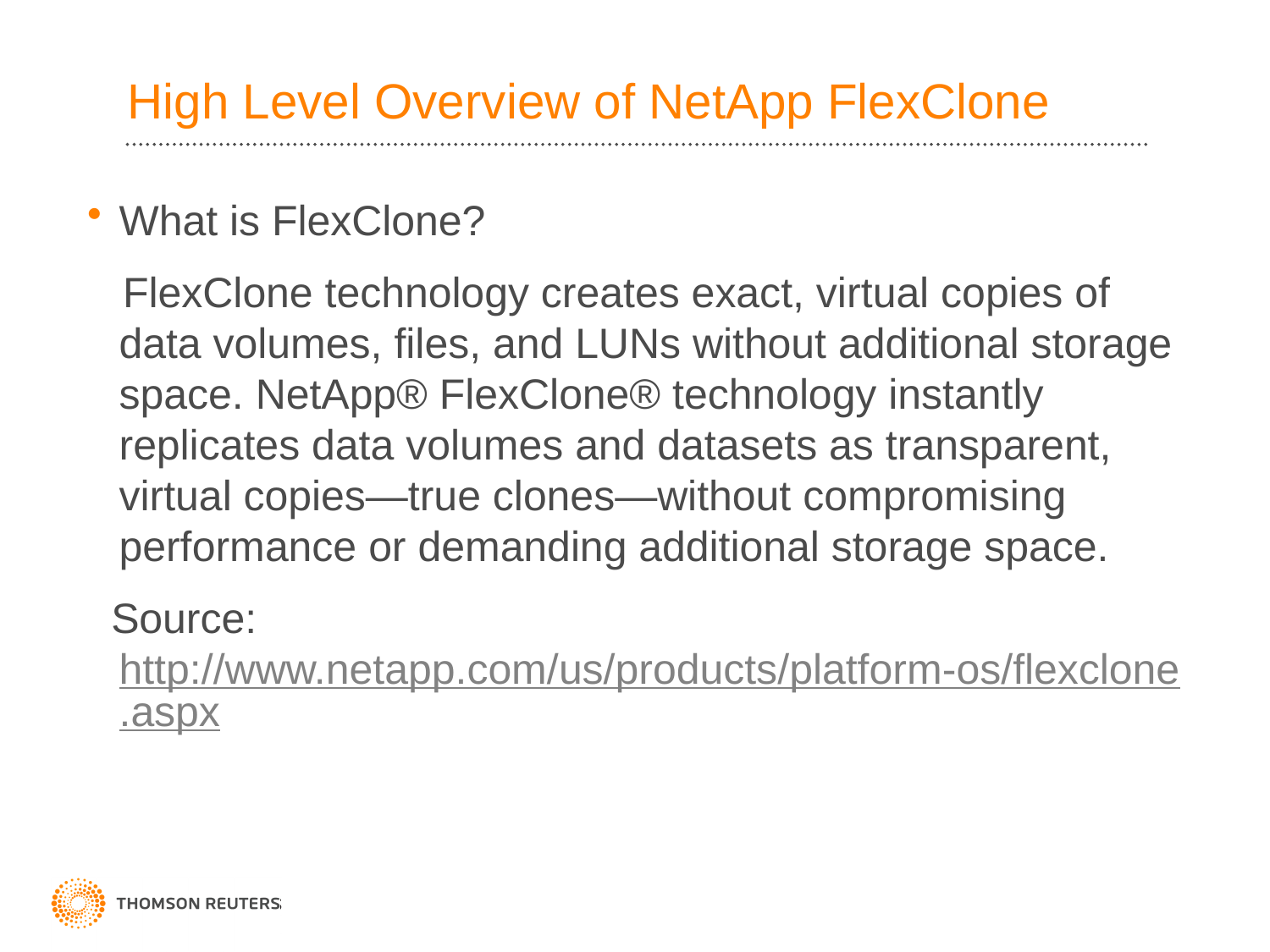

# High Level Overview of NetApp FlexClone
What is FlexClone?
   FlexClone technology creates exact, virtual copies of data volumes, files, and LUNs without additional storage space. NetApp® FlexClone® technology instantly replicates data volumes and datasets as transparent, virtual copies—true clones—without compromising performance or demanding additional storage space.
  Source: http://www.netapp.com/us/products/platform-os/flexclone.aspx